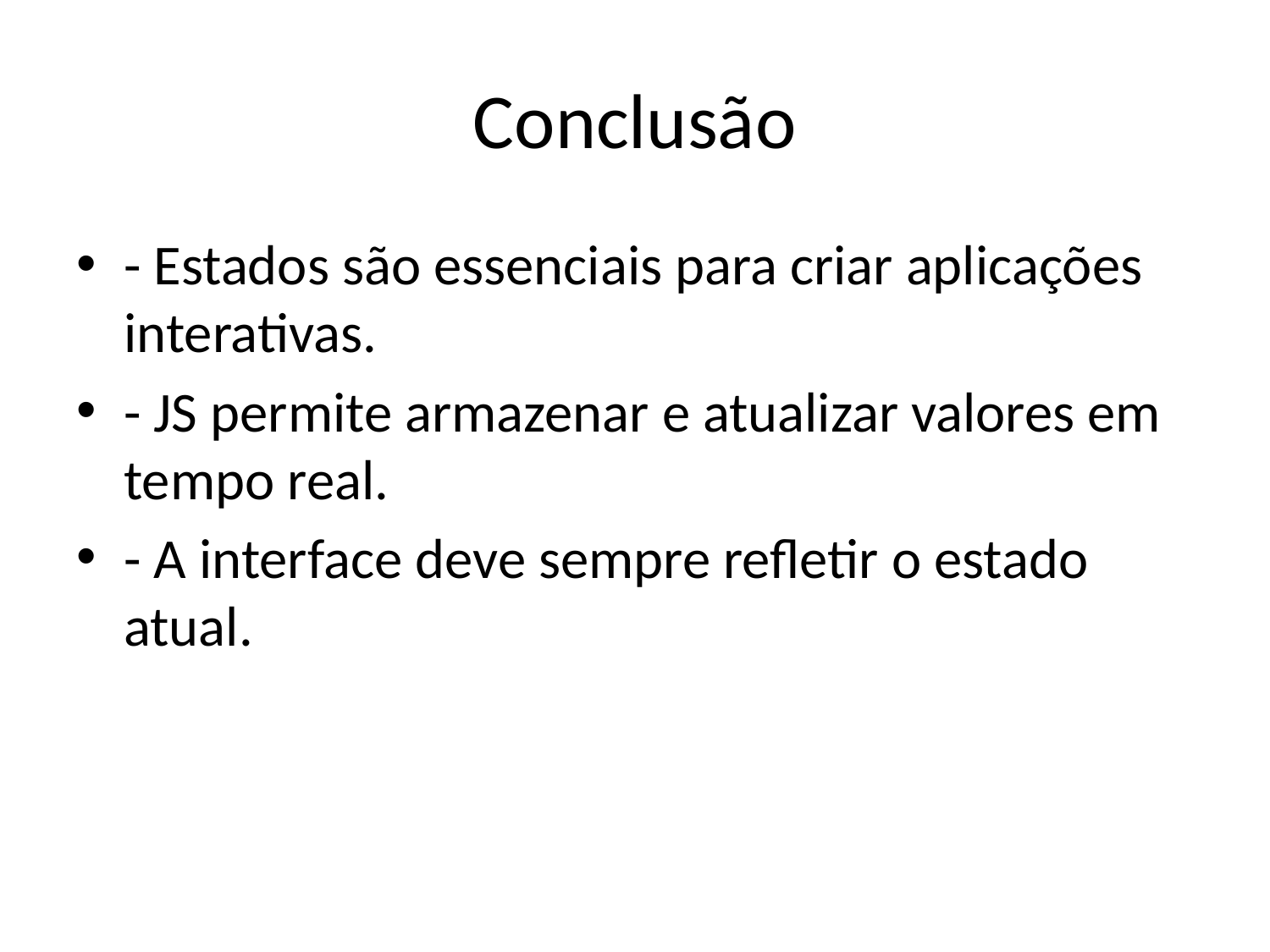

# Conclusão
- Estados são essenciais para criar aplicações interativas.
- JS permite armazenar e atualizar valores em tempo real.
- A interface deve sempre refletir o estado atual.